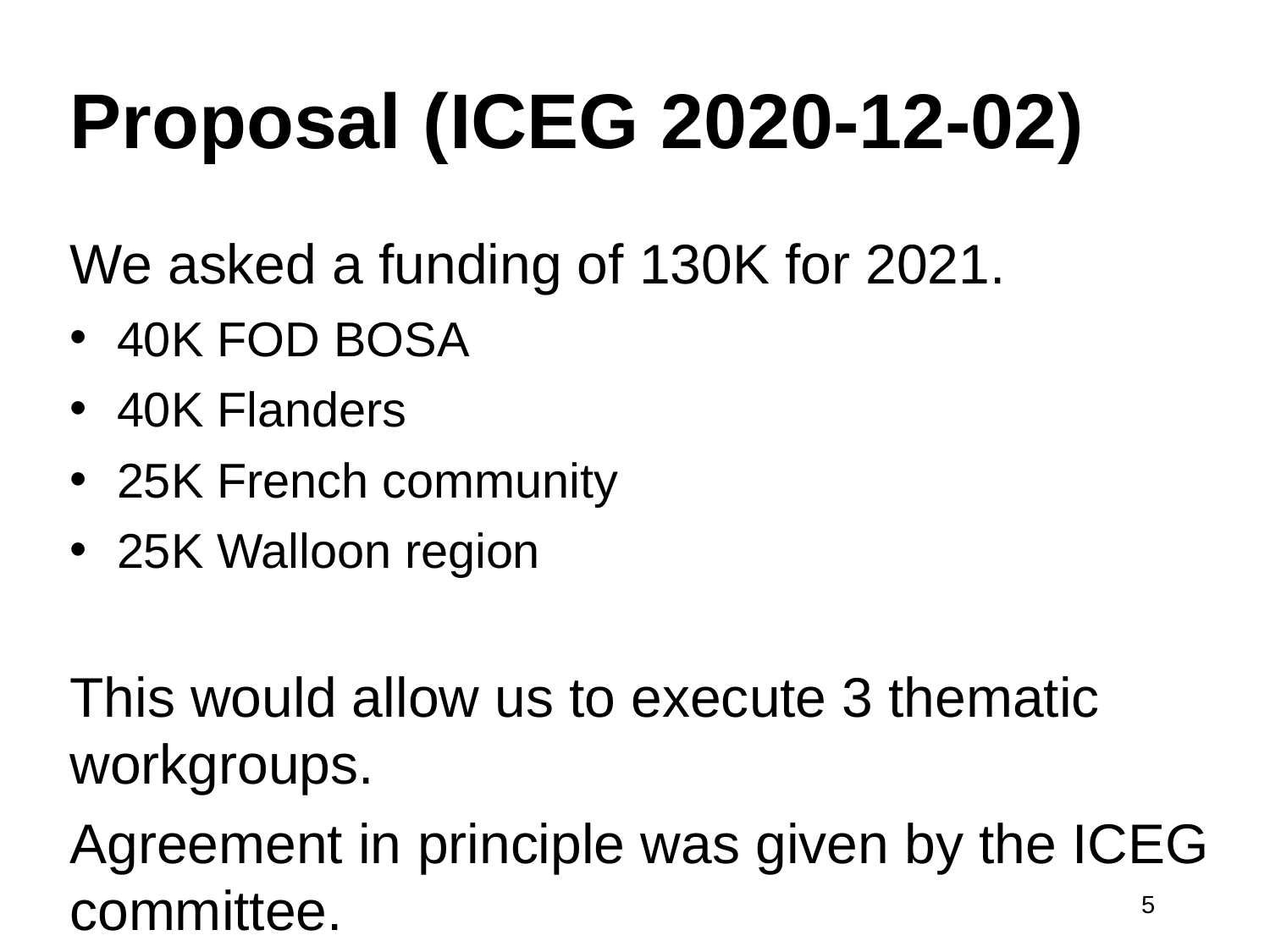

# Proposal (ICEG 2020-12-02)
We asked a funding of 130K for 2021.
40K FOD BOSA
40K Flanders
25K French community
25K Walloon region

This would allow us to execute 3 thematic workgroups.
Agreement in principle was given by the ICEG committee.
5